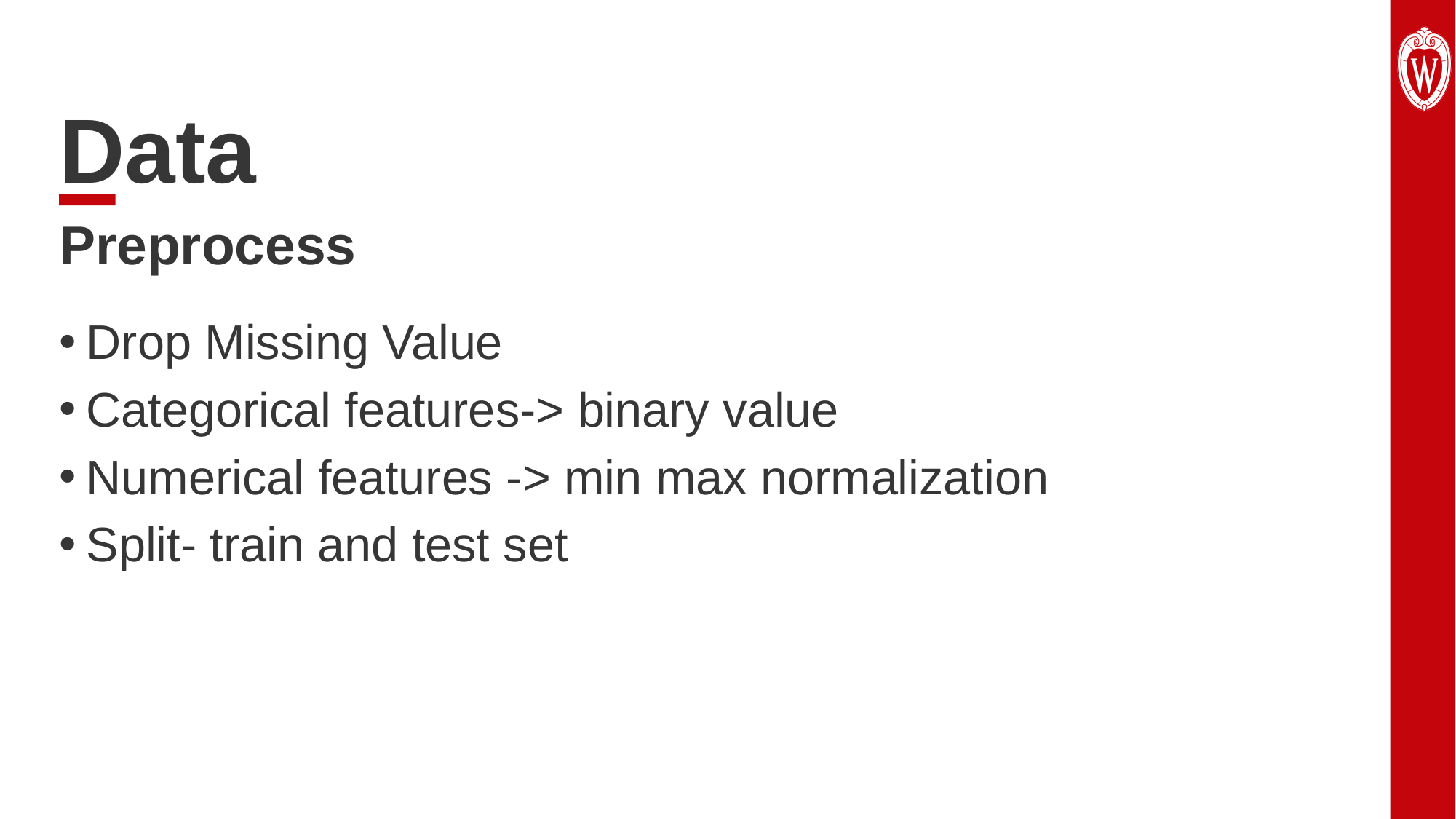

Data

Preprocess

Drop Missing Value
Categorical features-> binary value
Numerical features -> min max normalization
Split- train and test set